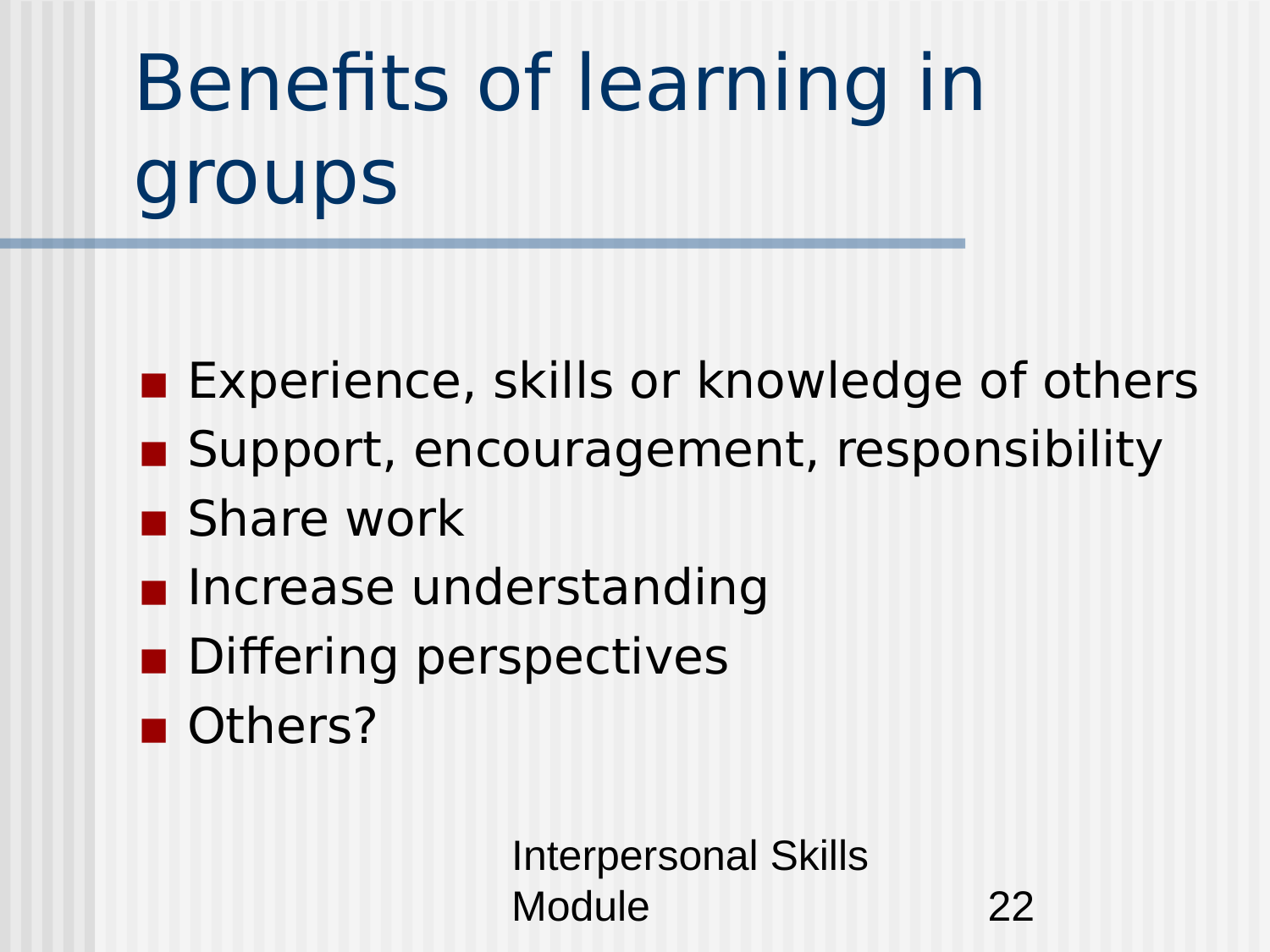

# Benefits of learning in groups

Experience, skills or knowledge of others
Support, encouragement, responsibility
Share work
Increase understanding
Differing perspectives
Others?

Interpersonal Skills Module
22